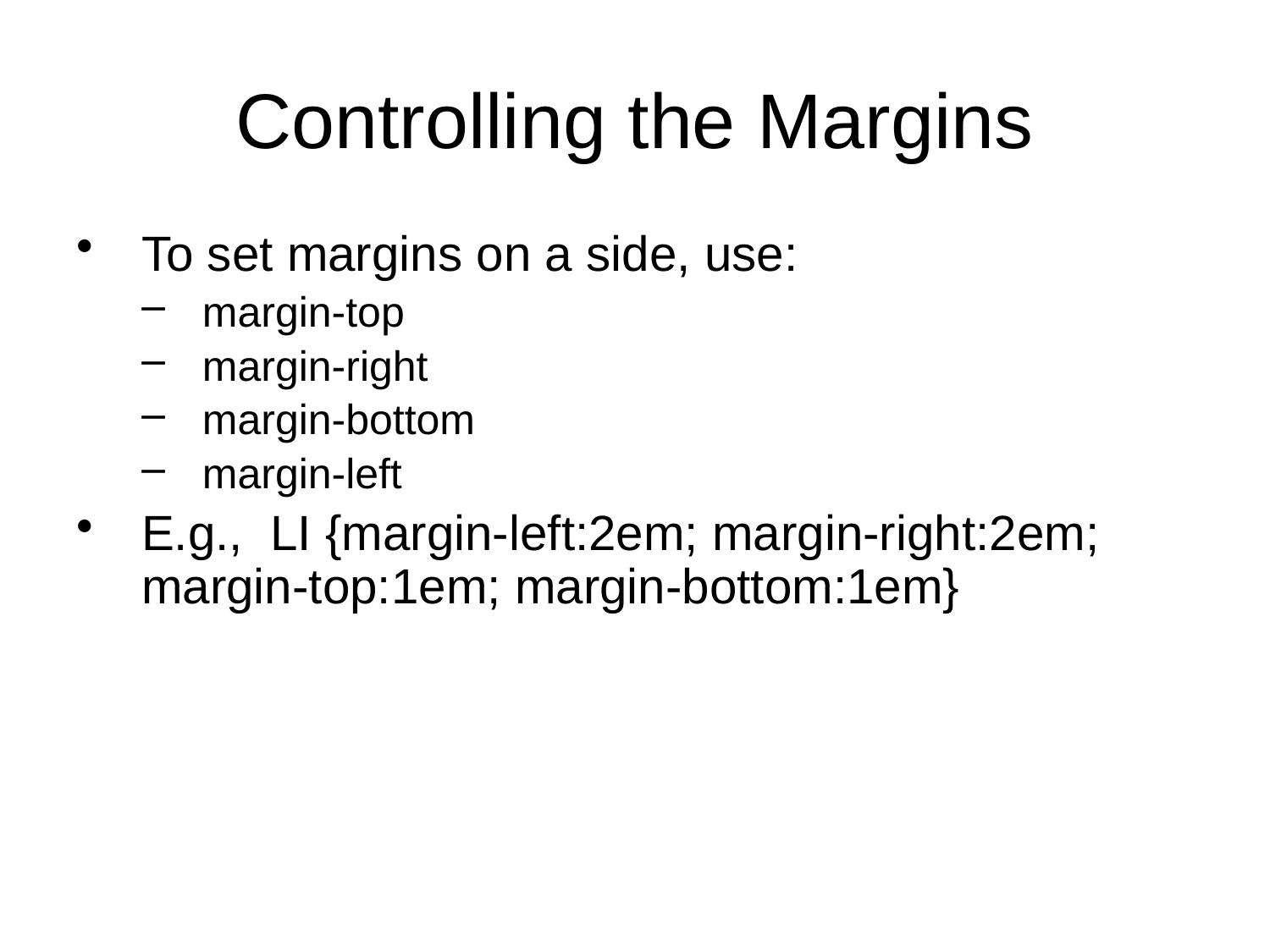

# Controlling the Margins
To set margins on a side, use:
margin-top
margin-right
margin-bottom
margin-left
E.g.,  LI {margin-left:2em; margin-right:2em; margin-top:1em; margin-bottom:1em}